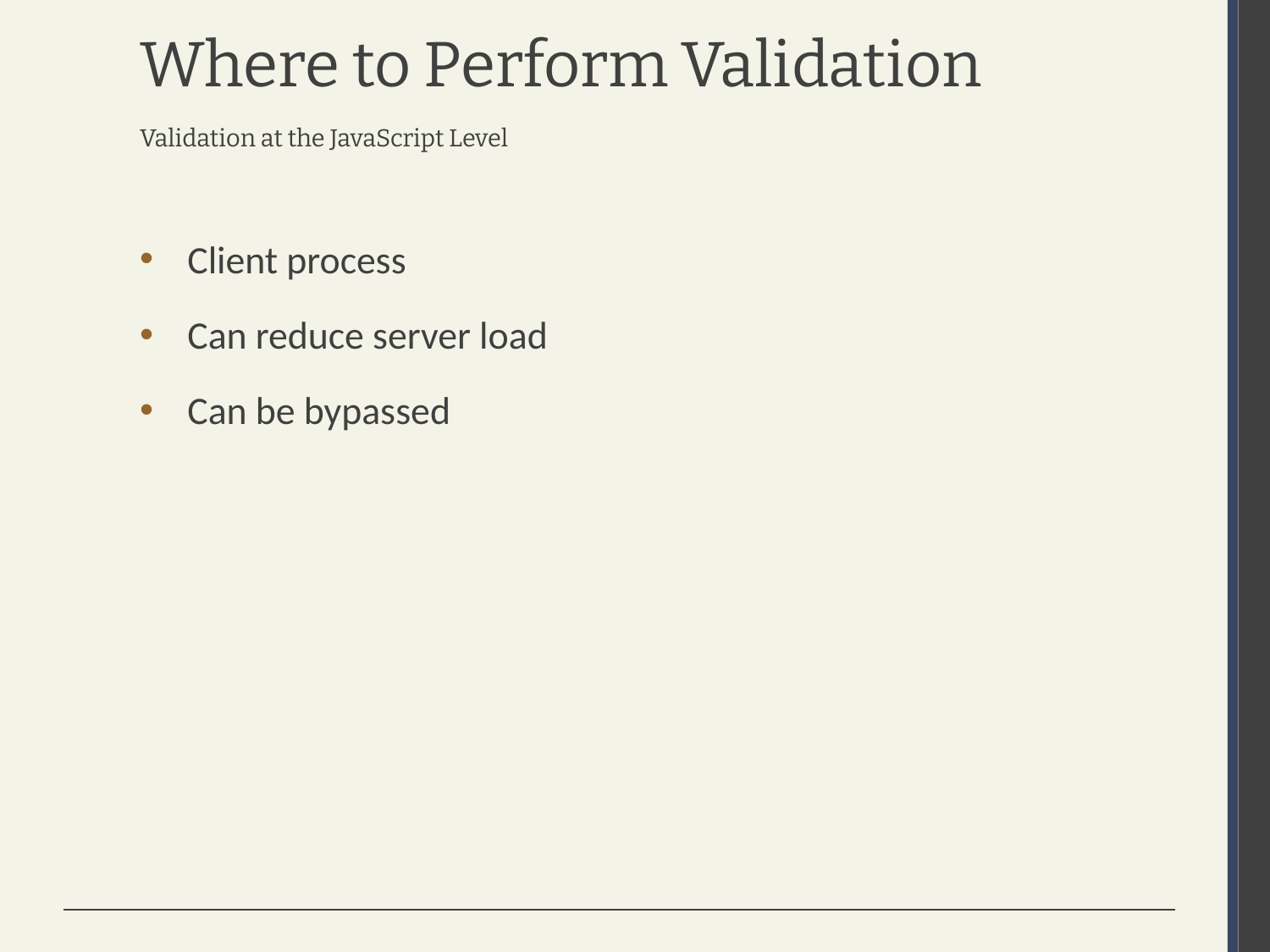

# Where to Perform Validation
Validation at the JavaScript Level
Client process
Can reduce server load
Can be bypassed